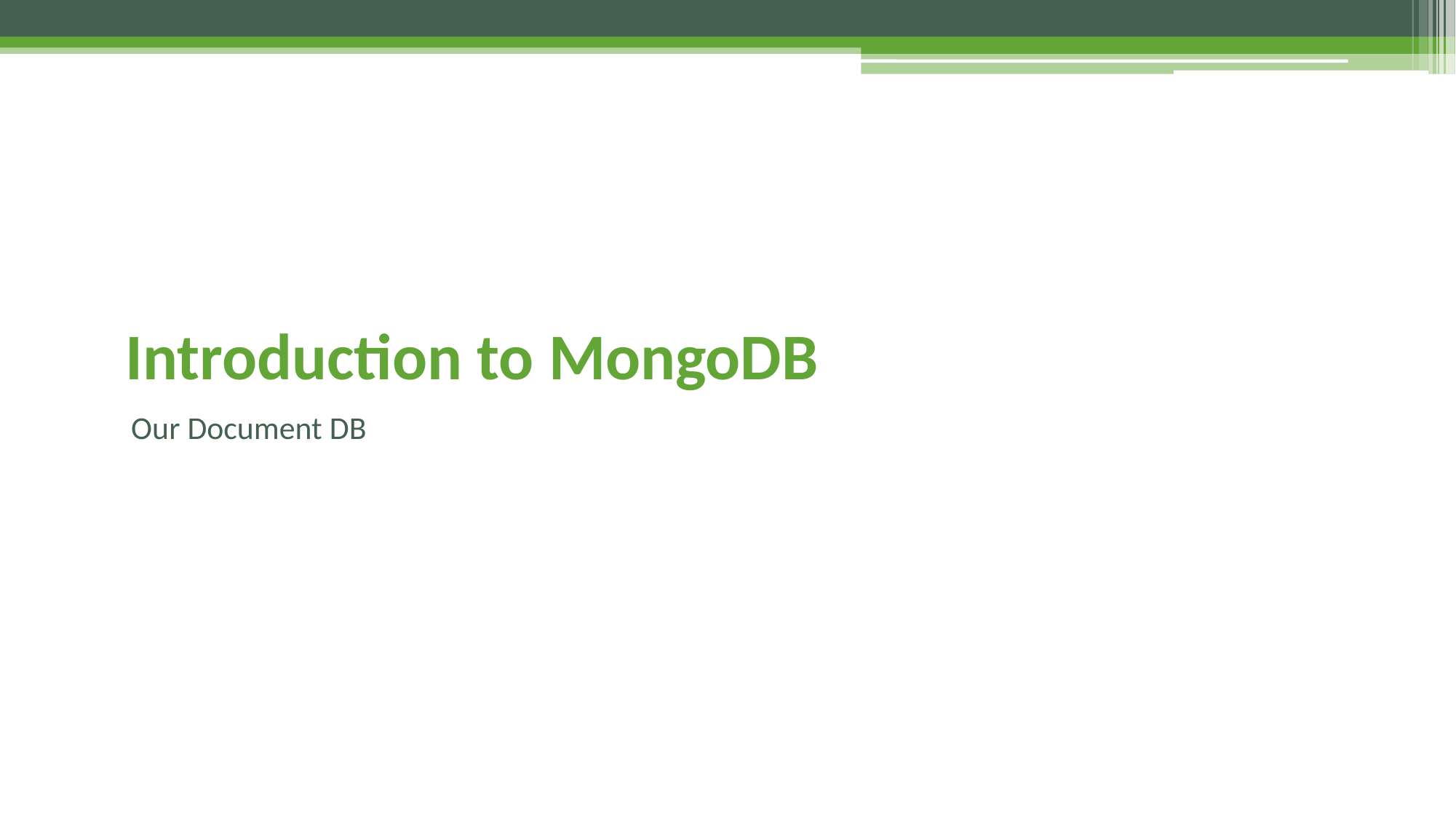

# Introduction to MongoDB
Our Document DB